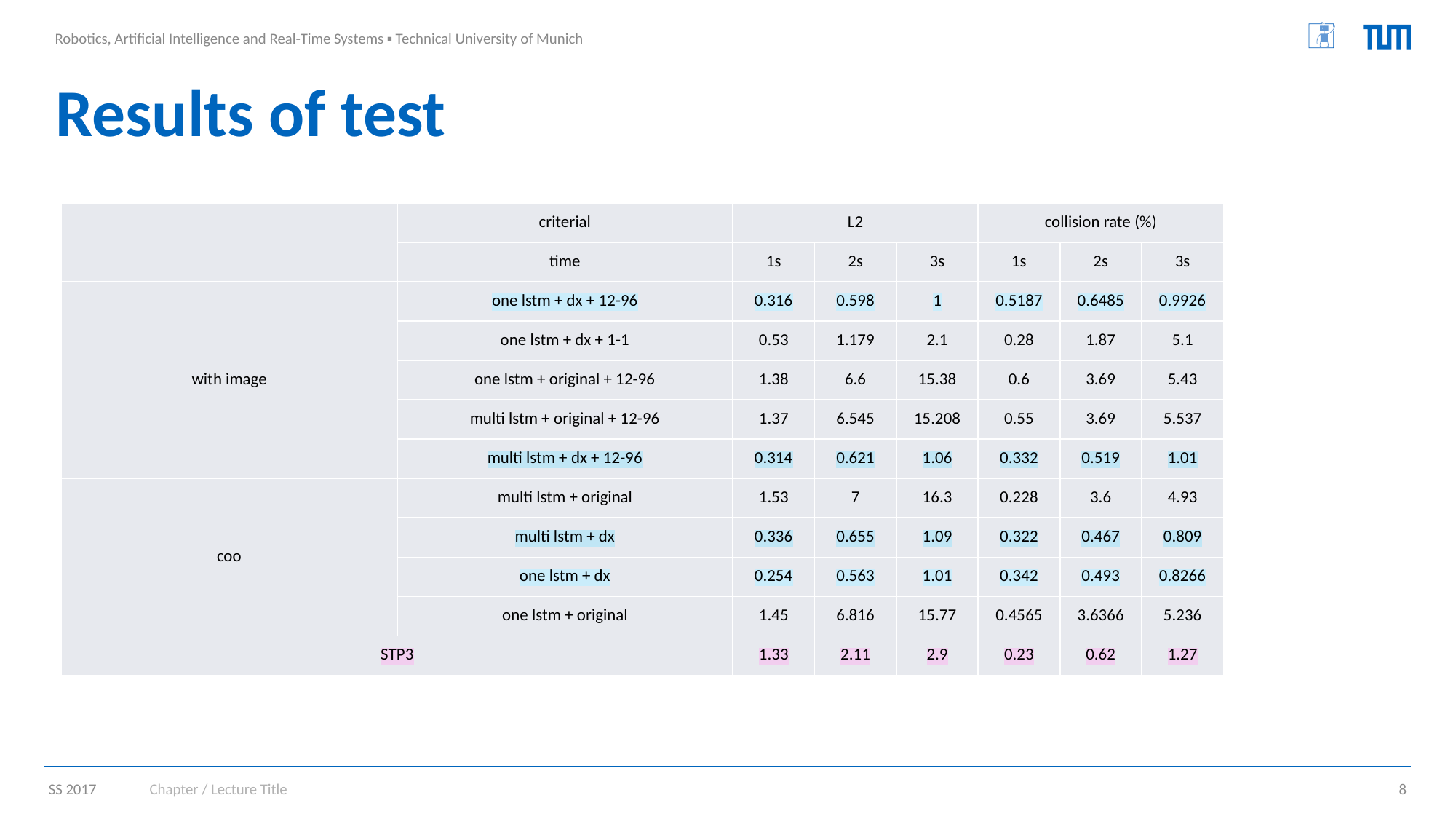

# Results of test
|  | criterial | L2 |  |  | collision rate (%) |  |  |
| --- | --- | --- | --- | --- | --- | --- | --- |
|  | time | 1s | 2s | 3s | 1s | 2s | 3s |
| with image | one lstm + dx + 12-96 | 0.316 | 0.598 | 1 | 0.5187 | 0.6485 | 0.9926 |
|  | one lstm + dx + 1-1 | 0.53 | 1.179 | 2.1 | 0.28 | 1.87 | 5.1 |
|  | one lstm + original + 12-96 | 1.38 | 6.6 | 15.38 | 0.6 | 3.69 | 5.43 |
|  | multi lstm + original + 12-96 | 1.37 | 6.545 | 15.208 | 0.55 | 3.69 | 5.537 |
|  | multi lstm + dx + 12-96 | 0.314 | 0.621 | 1.06 | 0.332 | 0.519 | 1.01 |
| coo | multi lstm + original | 1.53 | 7 | 16.3 | 0.228 | 3.6 | 4.93 |
|  | multi lstm + dx | 0.336 | 0.655 | 1.09 | 0.322 | 0.467 | 0.809 |
|  | one lstm + dx | 0.254 | 0.563 | 1.01 | 0.342 | 0.493 | 0.8266 |
|  | one lstm + original | 1.45 | 6.816 | 15.77 | 0.4565 | 3.6366 | 5.236 |
| STP3 |  | 1.33 | 2.11 | 2.9 | 0.23 | 0.62 | 1.27 |
Chapter / Lecture Title
8
SS 2017